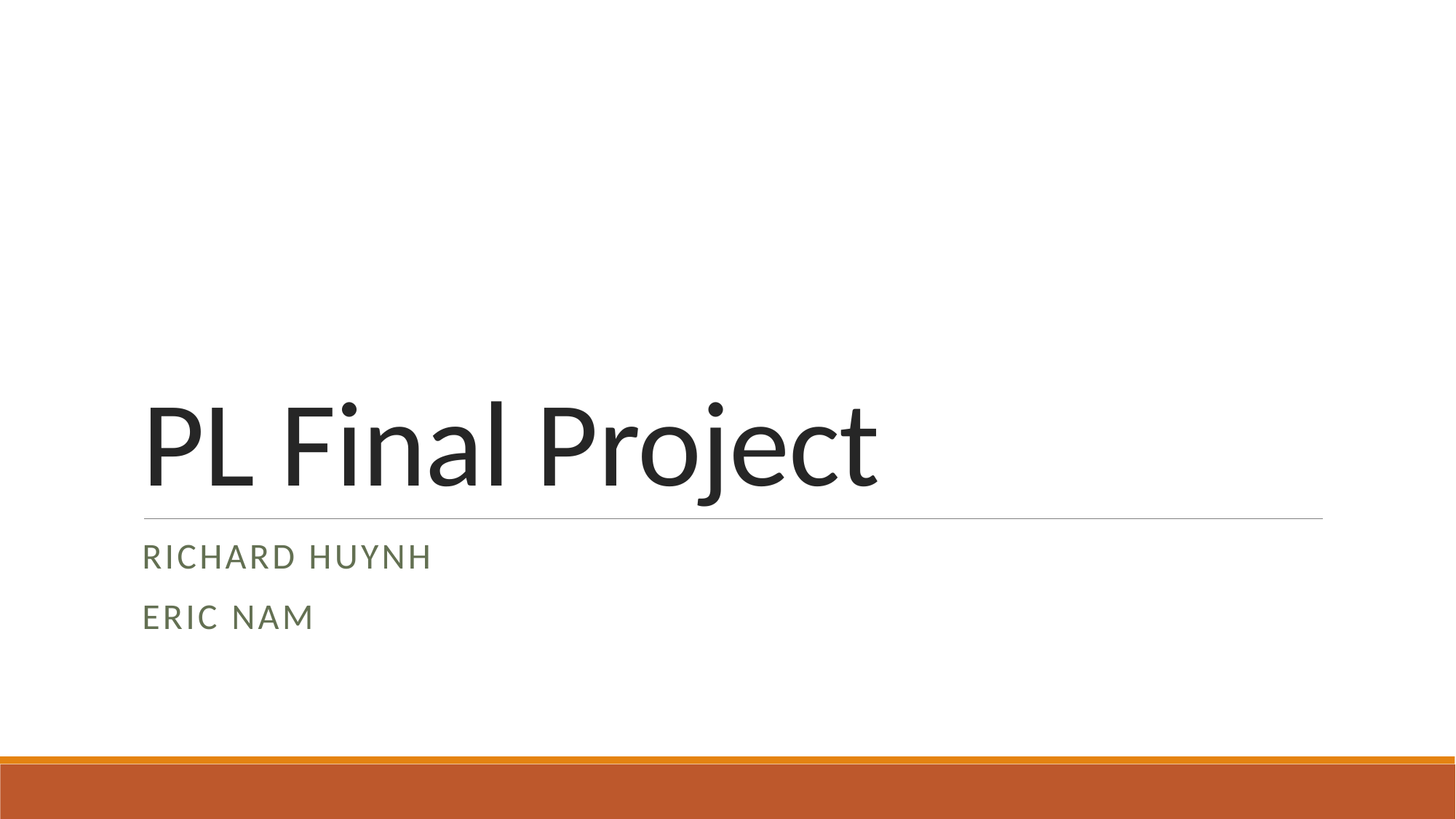

# PL Final Project
Richard Huynh
Eric Nam